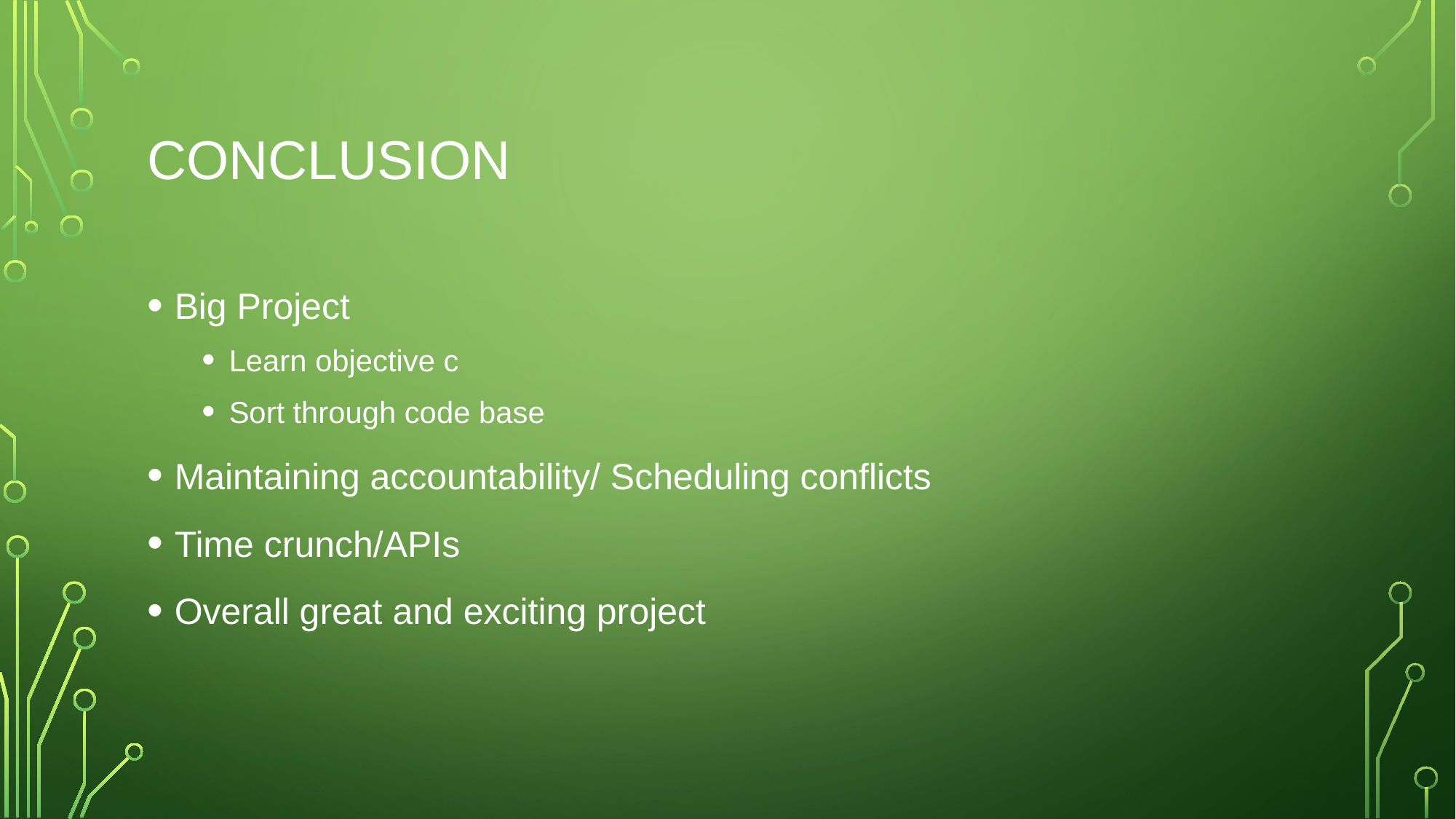

# Conclusion
Big Project
Learn objective c
Sort through code base
Maintaining accountability/ Scheduling conflicts
Time crunch/APIs
Overall great and exciting project